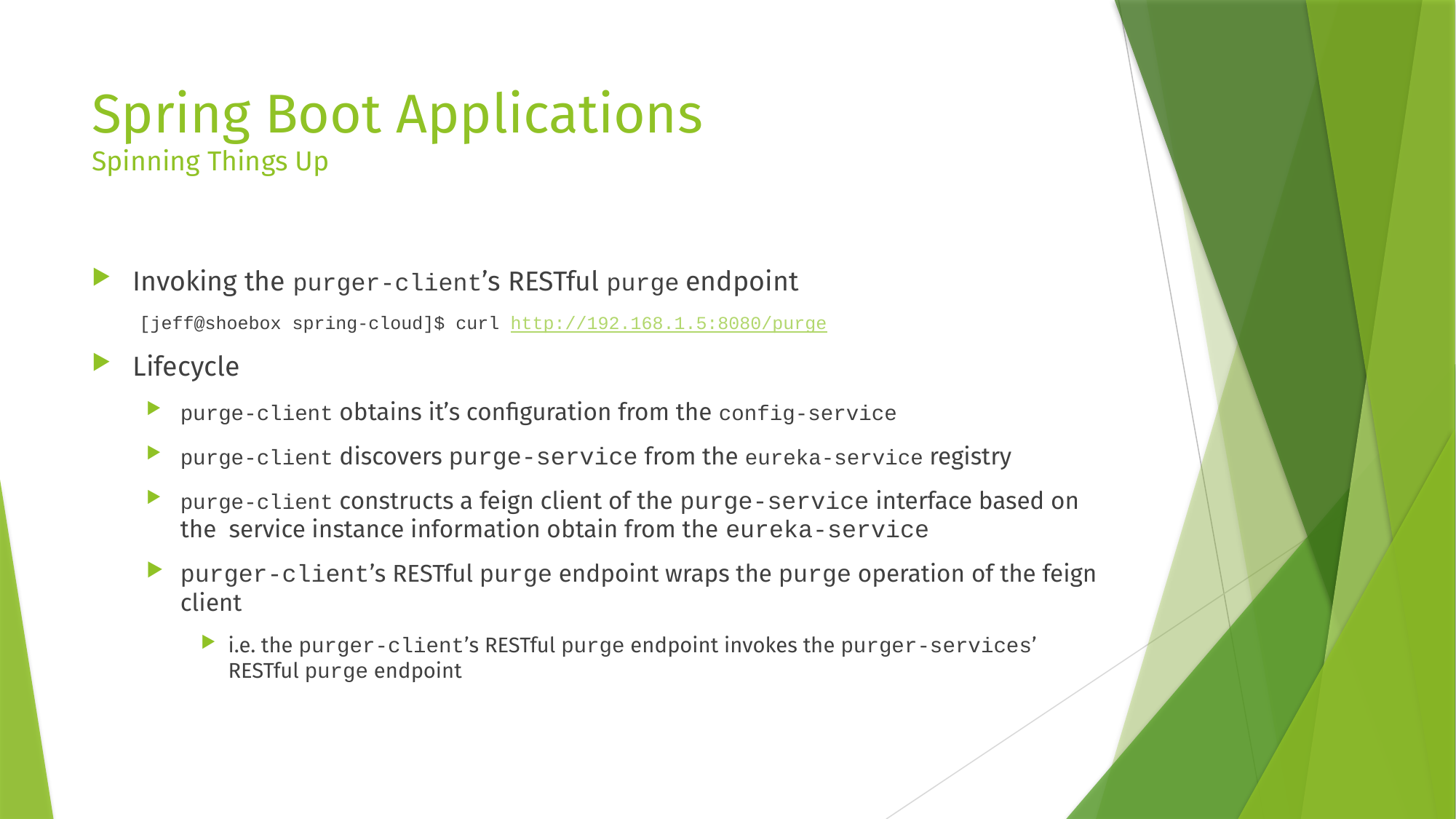

# Spring Boot Applications Spinning Things Up
Invoking the purger-client’s RESTful purge endpoint
[jeff@shoebox spring-cloud]$ curl http://192.168.1.5:8080/purge
Lifecycle
purge-client obtains it’s configuration from the config-service
purge-client discovers purge-service from the eureka-service registry
purge-client constructs a feign client of the purge-service interface based on the  service instance information obtain from the eureka-service
purger-client’s RESTful purge endpoint wraps the purge operation of the feign client
i.e. the purger-client’s RESTful purge endpoint invokes the purger-services’ RESTful purge endpoint